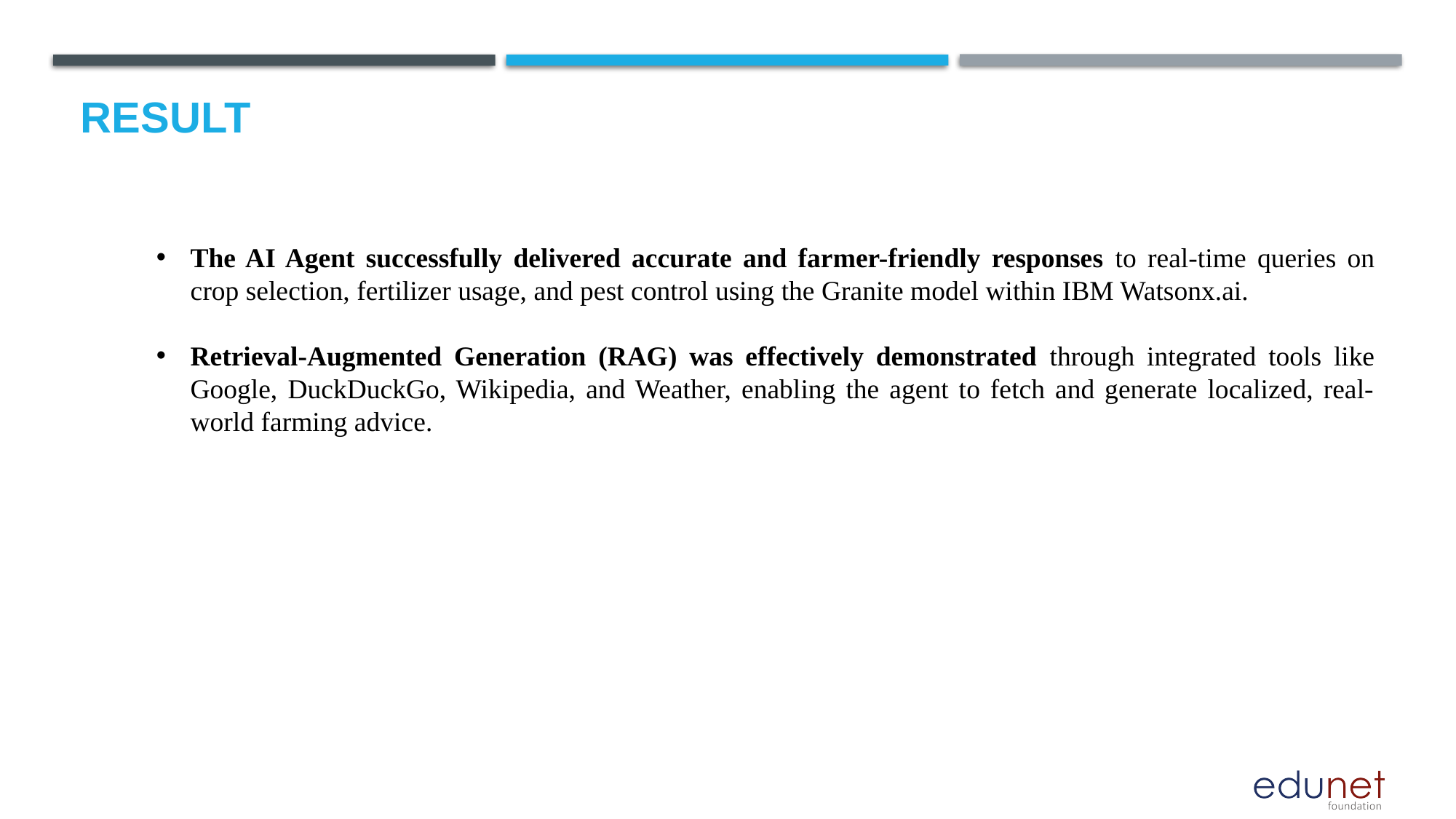

# Result
The AI Agent successfully delivered accurate and farmer-friendly responses to real-time queries on crop selection, fertilizer usage, and pest control using the Granite model within IBM Watsonx.ai.

Retrieval-Augmented Generation (RAG) was effectively demonstrated through integrated tools like Google, DuckDuckGo, Wikipedia, and Weather, enabling the agent to fetch and generate localized, real-world farming advice.